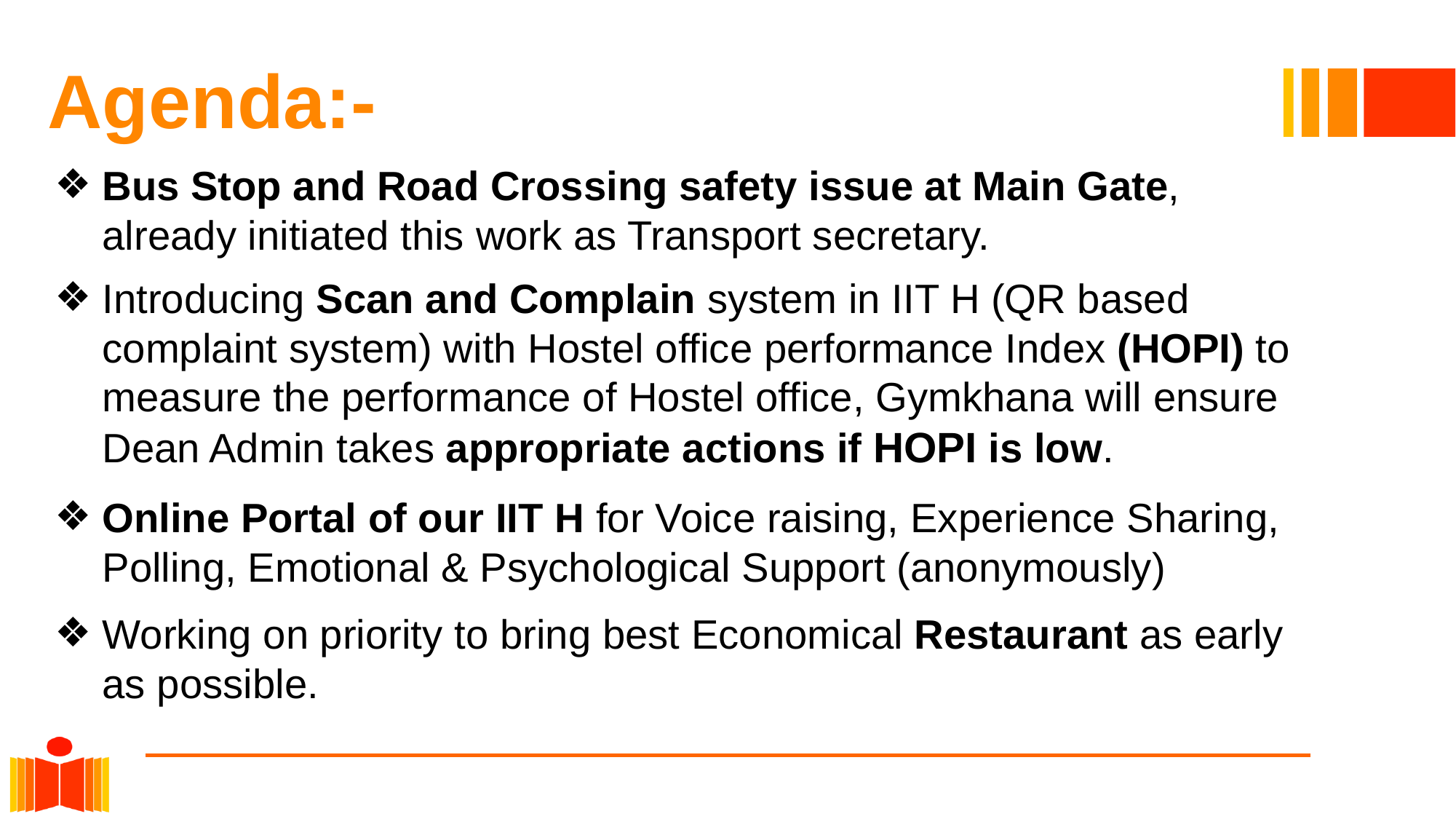

# Agenda:-

Bus Stop and Road Crossing safety issue at Main Gate, already initiated this work as Transport secretary.

Introducing Scan and Complain system in IIT H (QR based complaint system) with Hostel office performance Index (HOPI) to measure the performance of Hostel office, Gymkhana will ensure Dean Admin takes appropriate actions if HOPI is low.

Online Portal of our IIT H for Voice raising, Experience Sharing, Polling, Emotional & Psychological Support (anonymously)

Working on priority to bring best Economical Restaurant as early as possible.